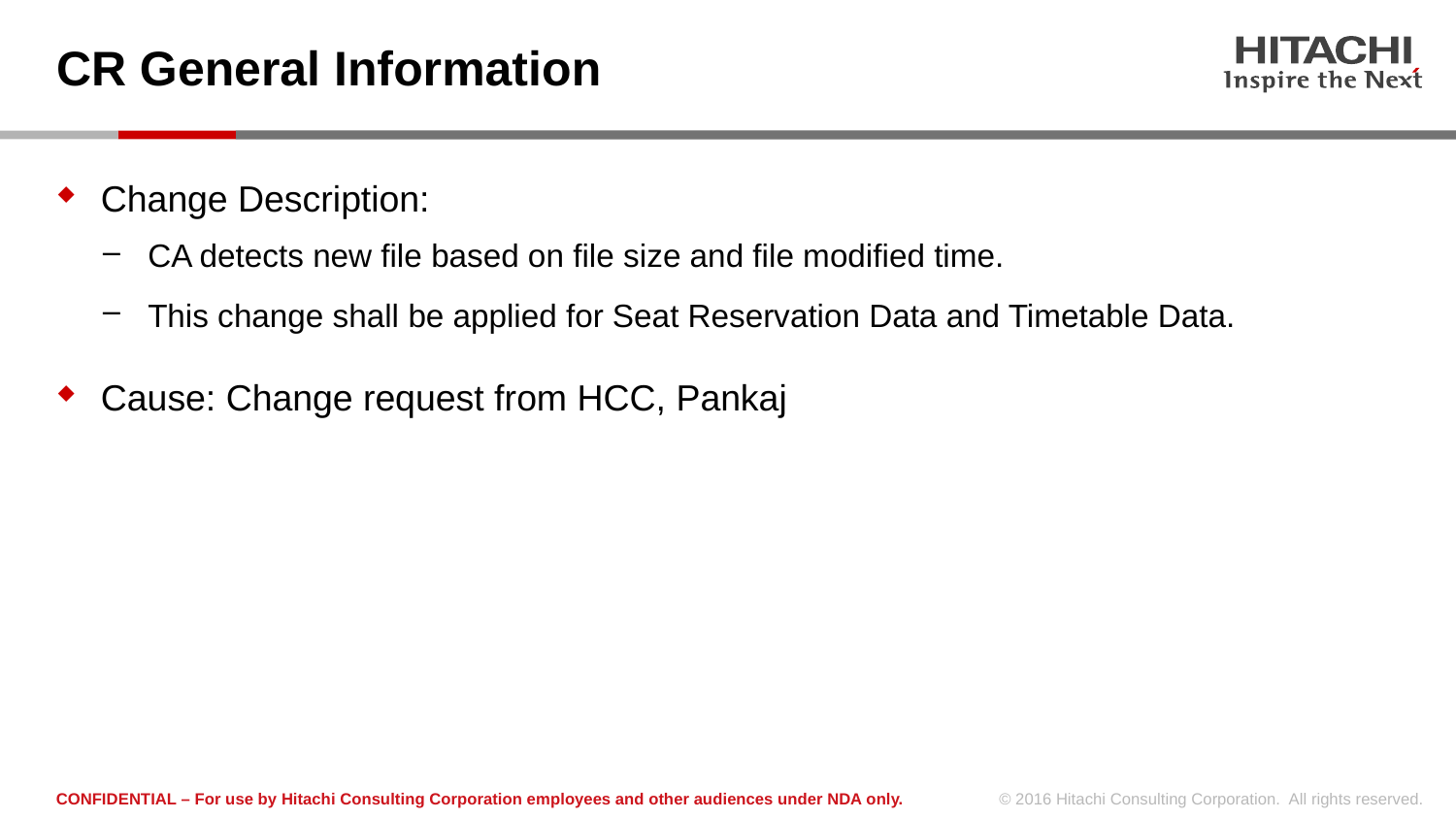

# CR General Information
Change Description:
CA detects new file based on file size and file modified time.
This change shall be applied for Seat Reservation Data and Timetable Data.
Cause: Change request from HCC, Pankaj